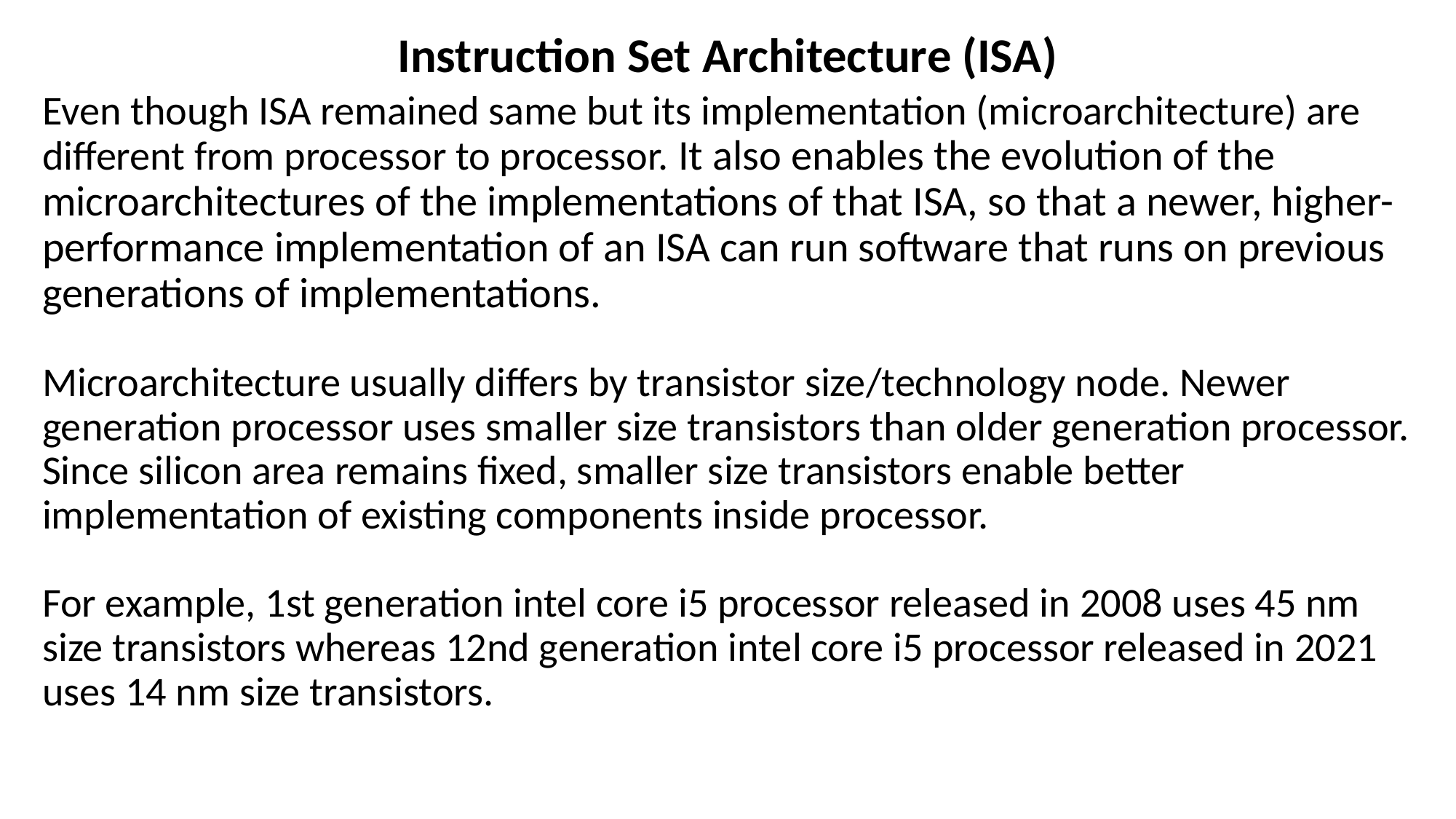

# Instruction Set Architecture (ISA)

Even though ISA remained same but its implementation (microarchitecture) are different from processor to processor. It also enables the evolution of the microarchitectures of the implementations of that ISA, so that a newer, higher-performance implementation of an ISA can run software that runs on previous generations of implementations.

Microarchitecture usually differs by transistor size/technology node. Newer generation processor uses smaller size transistors than older generation processor. Since silicon area remains fixed, smaller size transistors enable better implementation of existing components inside processor.

For example, 1st generation intel core i5 processor released in 2008 uses 45 nm size transistors whereas 12nd generation intel core i5 processor released in 2021 uses 14 nm size transistors.